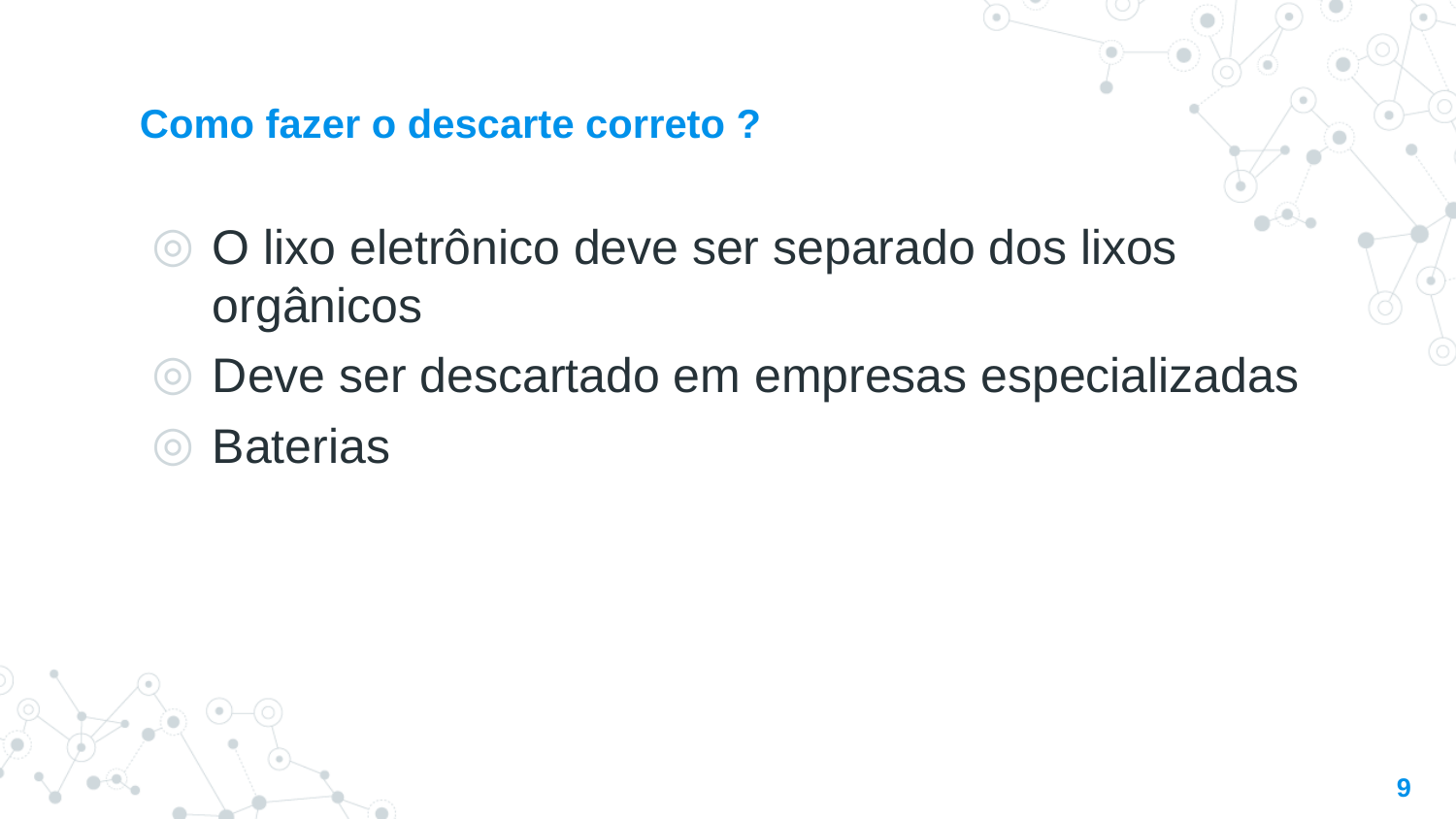

# Como fazer o descarte correto ?
O lixo eletrônico deve ser separado dos lixos orgânicos
Deve ser descartado em empresas especializadas
Baterias
9